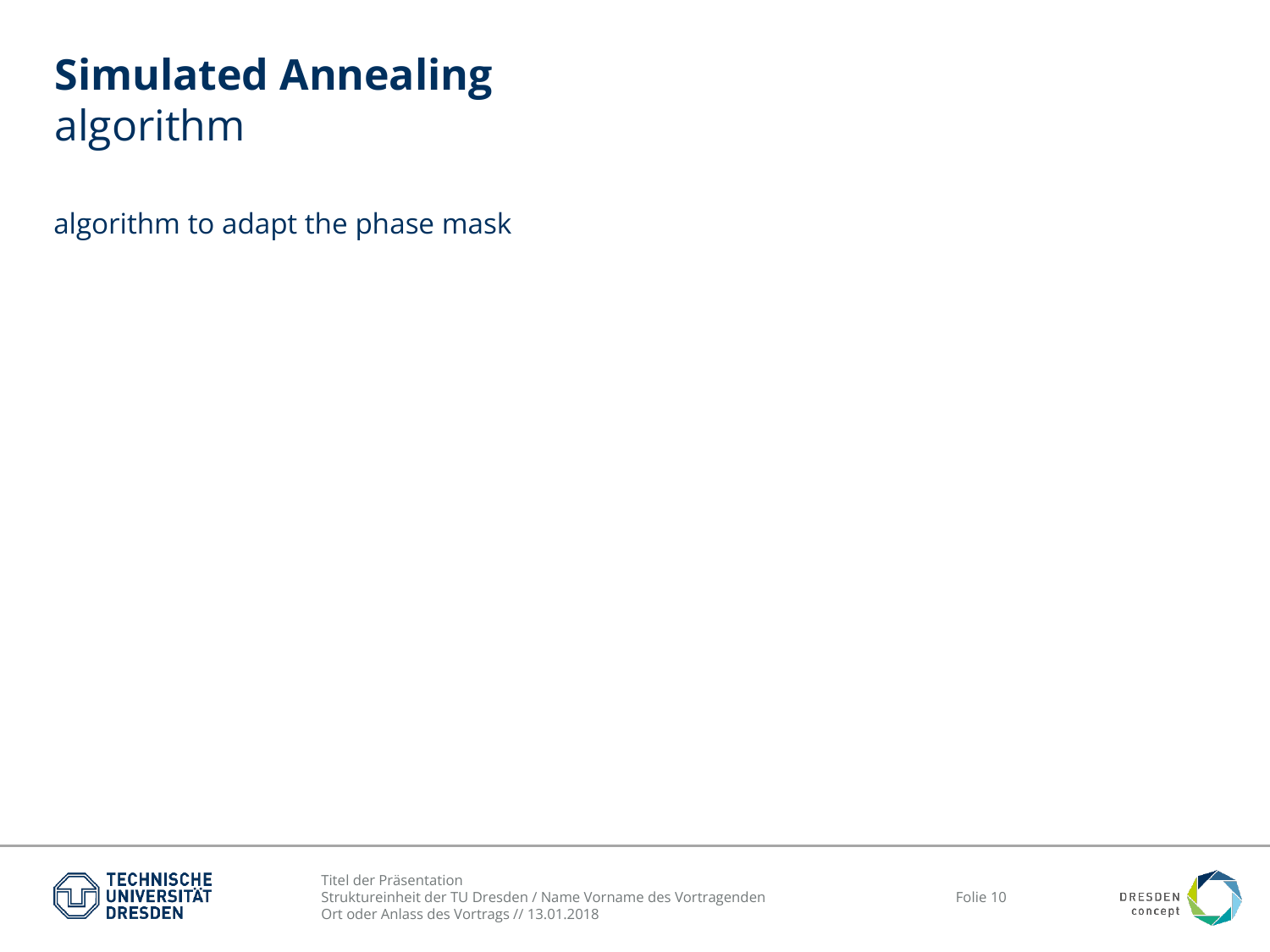

# Simulated Annealing algorithm
algorithm to adapt the phase mask